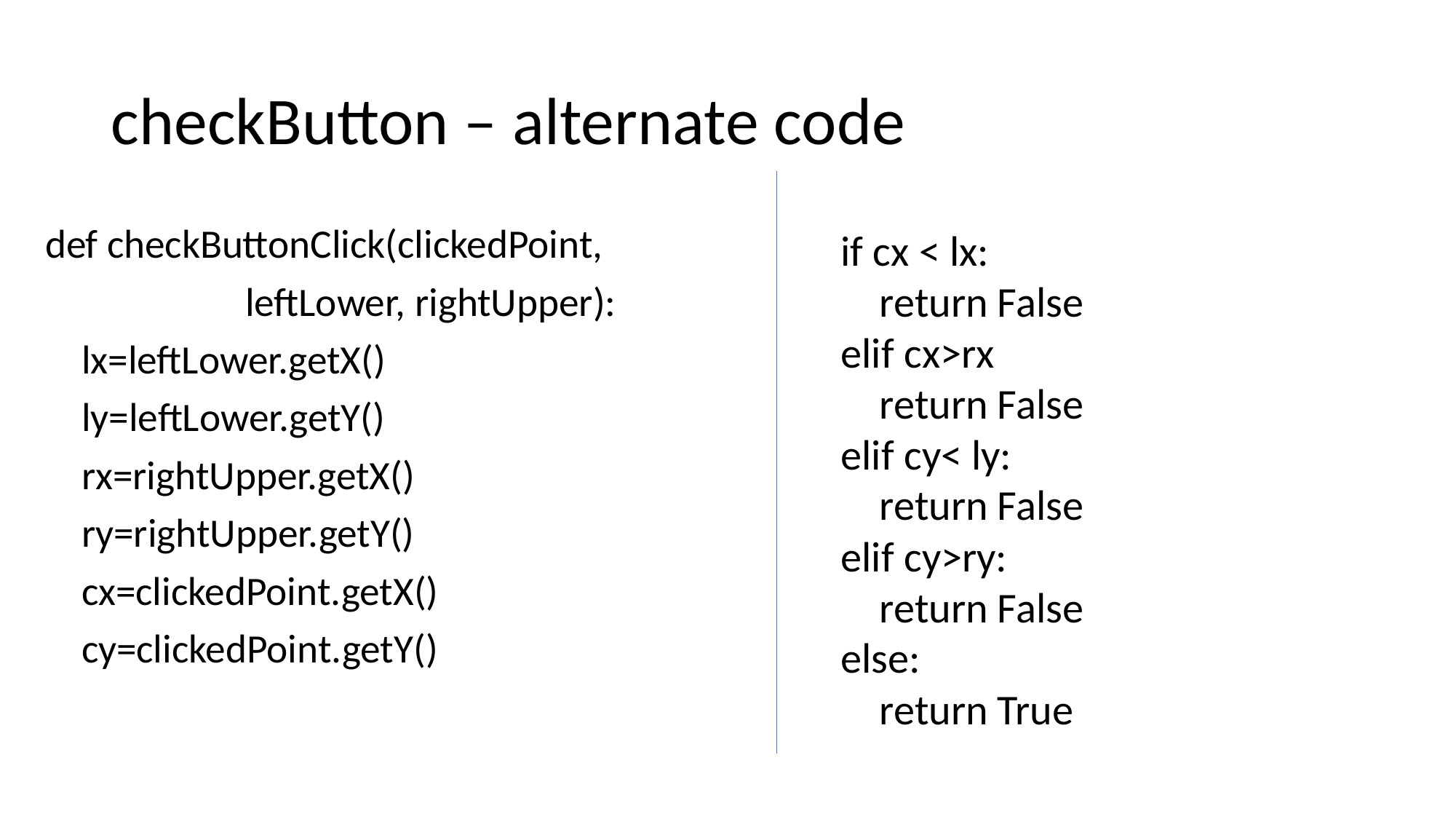

# checkButton – alternate code
def checkButtonClick(clickedPoint,
                      leftLower, rightUpper):
    lx=leftLower.getX()
    ly=leftLower.getY()
    rx=rightUpper.getX()
    ry=rightUpper.getY()
    cx=clickedPoint.getX()
    cy=clickedPoint.getY()

if cx < lx:
    return False
elif cx>rx
    return False
elif cy< ly:
    return False
elif cy>ry:
    return False
else:
    return True